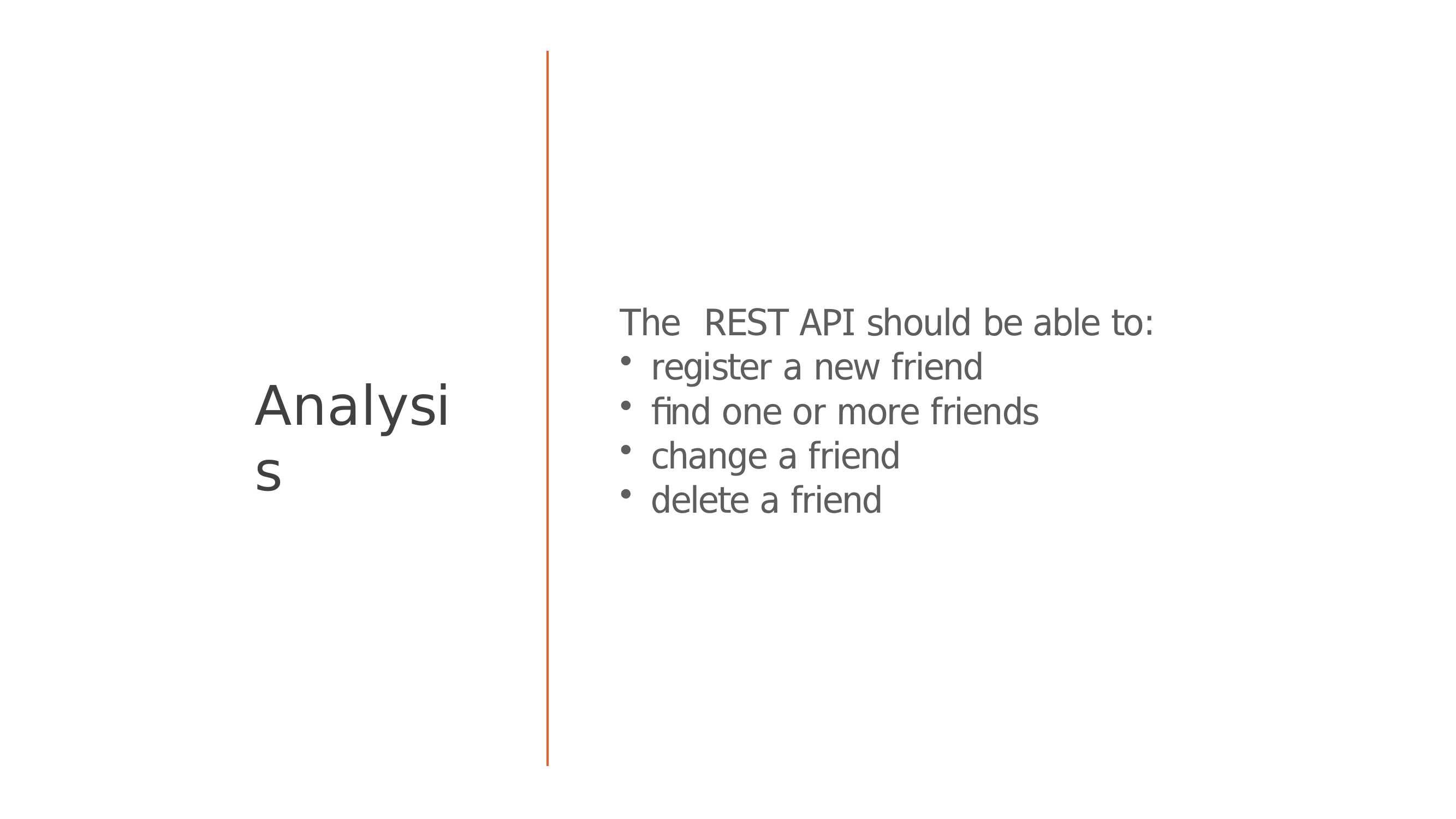

# The	REST API should be able to:
register a new friend
find one or more friends
change a friend
delete a friend
Analysis
4